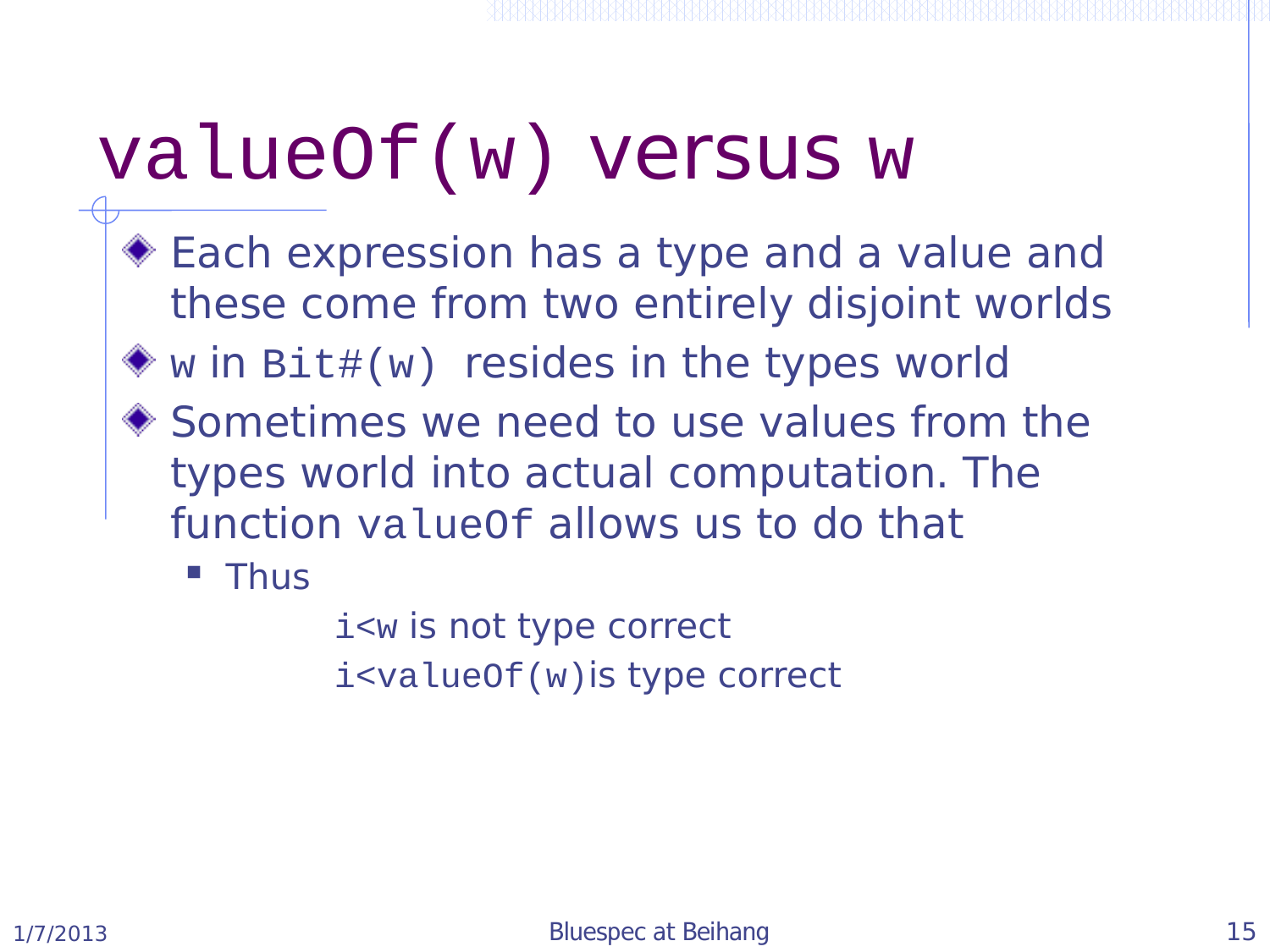

# valueOf(w) versus w
Each expression has a type and a value and these come from two entirely disjoint worlds
w in Bit#(w) resides in the types world
Sometimes we need to use values from the types world into actual computation. The function valueOf allows us to do that
Thus
       i<w is not type correct
       i<valueOf(w)is type correct
1/7/2013
Bluespec at Beihang
15